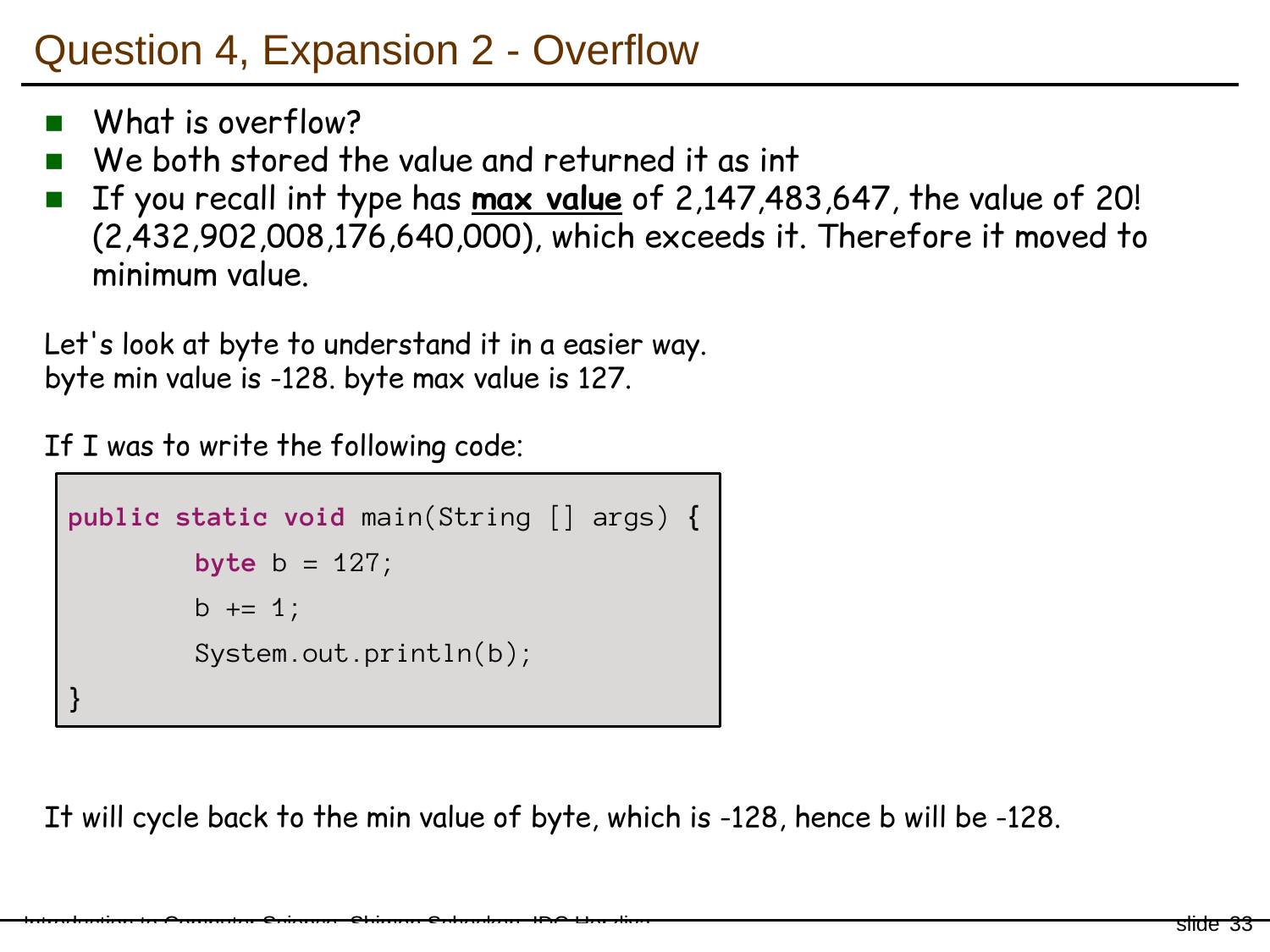

Question 4, Expansion 2 - Overflow
What is overflow?
We both stored the value and returned it as int
If you recall int type has max value of 2,147,483,647, the value of 20! (2,432,902,008,176,640,000), which exceeds it. Therefore it moved to minimum value.

Let's look at byte to understand it in a easier way.
byte min value is -128. byte max value is 127.

If I was to write the following code:

It will cycle back to the min value of byte, which is -128, hence b will be -128.

public static void main(String [] args) {
	byte b = 127;
	b += 1;
	System.out.println(b);
}